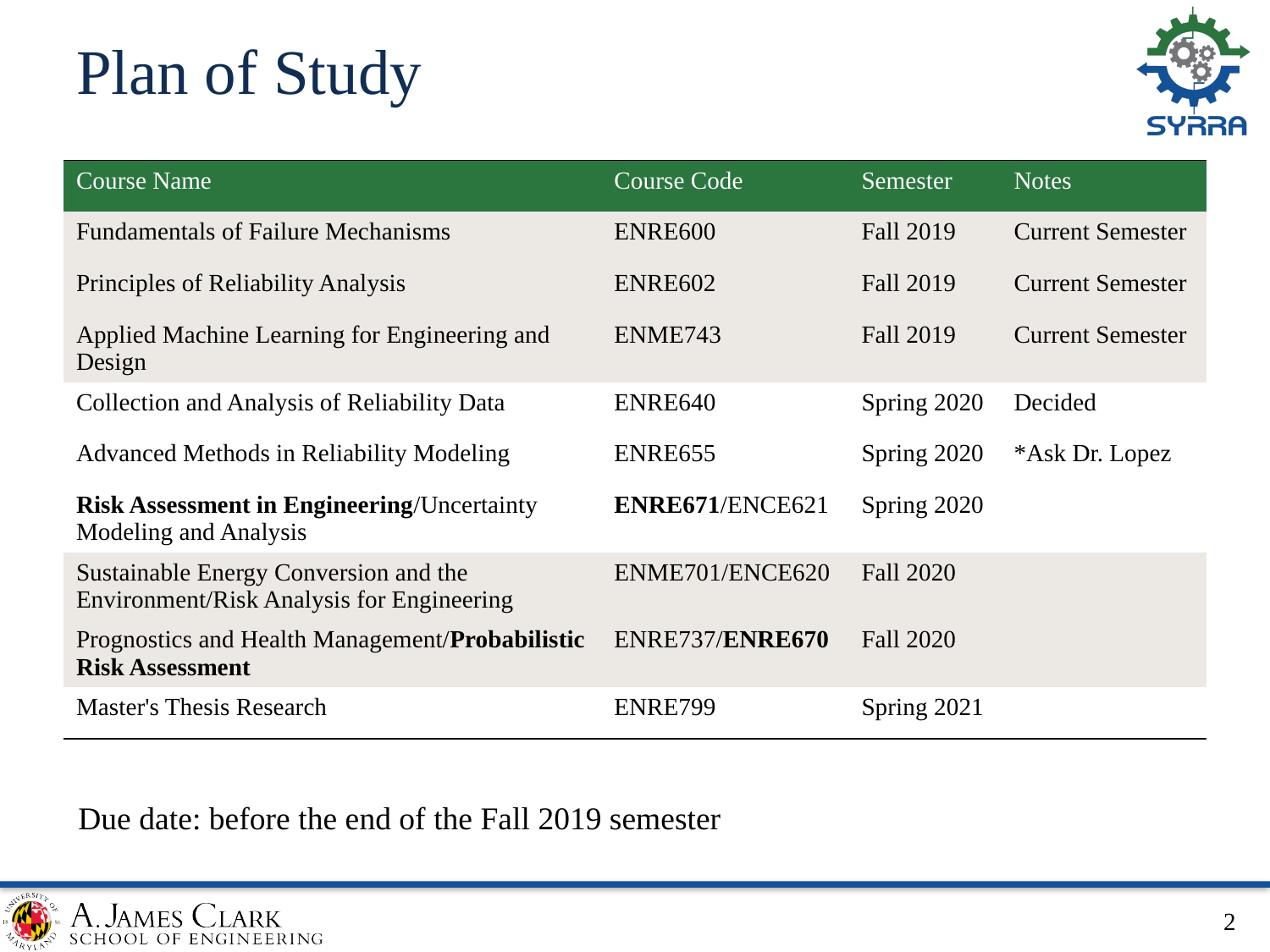

# Plan of Study
| Course Name | Course Code | Semester | Notes |
| --- | --- | --- | --- |
| Fundamentals of Failure Mechanisms | ENRE600 | Fall 2019 | Current Semester |
| Principles of Reliability Analysis | ENRE602 | Fall 2019 | Current Semester |
| Applied Machine Learning for Engineering and Design | ENME743 | Fall 2019 | Current Semester |
| Collection and Analysis of Reliability Data | ENRE640 | Spring 2020 | Decided |
| Advanced Methods in Reliability Modeling | ENRE655 | Spring 2020 | \*Ask Dr. Lopez |
| Risk Assessment in Engineering/Uncertainty Modeling and Analysis | ENRE671/ENCE621 | Spring 2020 |  |
| Sustainable Energy Conversion and the Environment/Risk Analysis for Engineering | ENME701/ENCE620 | Fall 2020 |  |
| Prognostics and Health Management/Probabilistic Risk Assessment | ENRE737/ENRE670 | Fall 2020 |  |
| Master's Thesis Research | ENRE799 | Spring 2021 |  |
Due date: before the end of the Fall 2019 semester
2